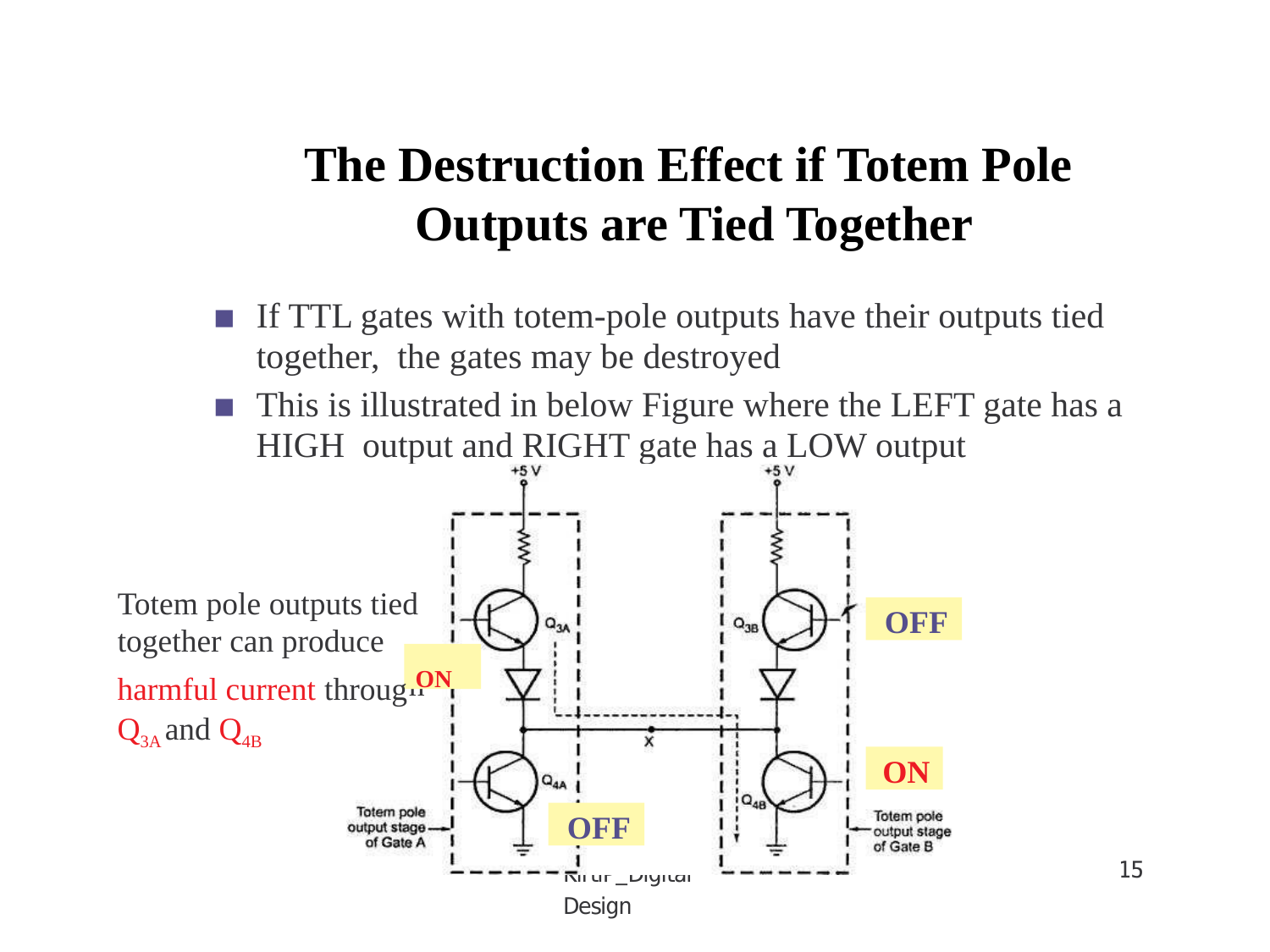

# The Destruction Effect if Totem Pole  Outputs are Tied Together
If TTL gates with totem-pole outputs have their outputs tied together,  the gates may be destroyed
This is illustrated in below Figure where the LEFT gate has a HIGH  output and RIGHT gate has a LOW output

Totem pole outputs tied
OFF
together can produce

harmful current throug ON
Q3A and Q4B
h
ON
OFF
15
KirtiP_Digital Design